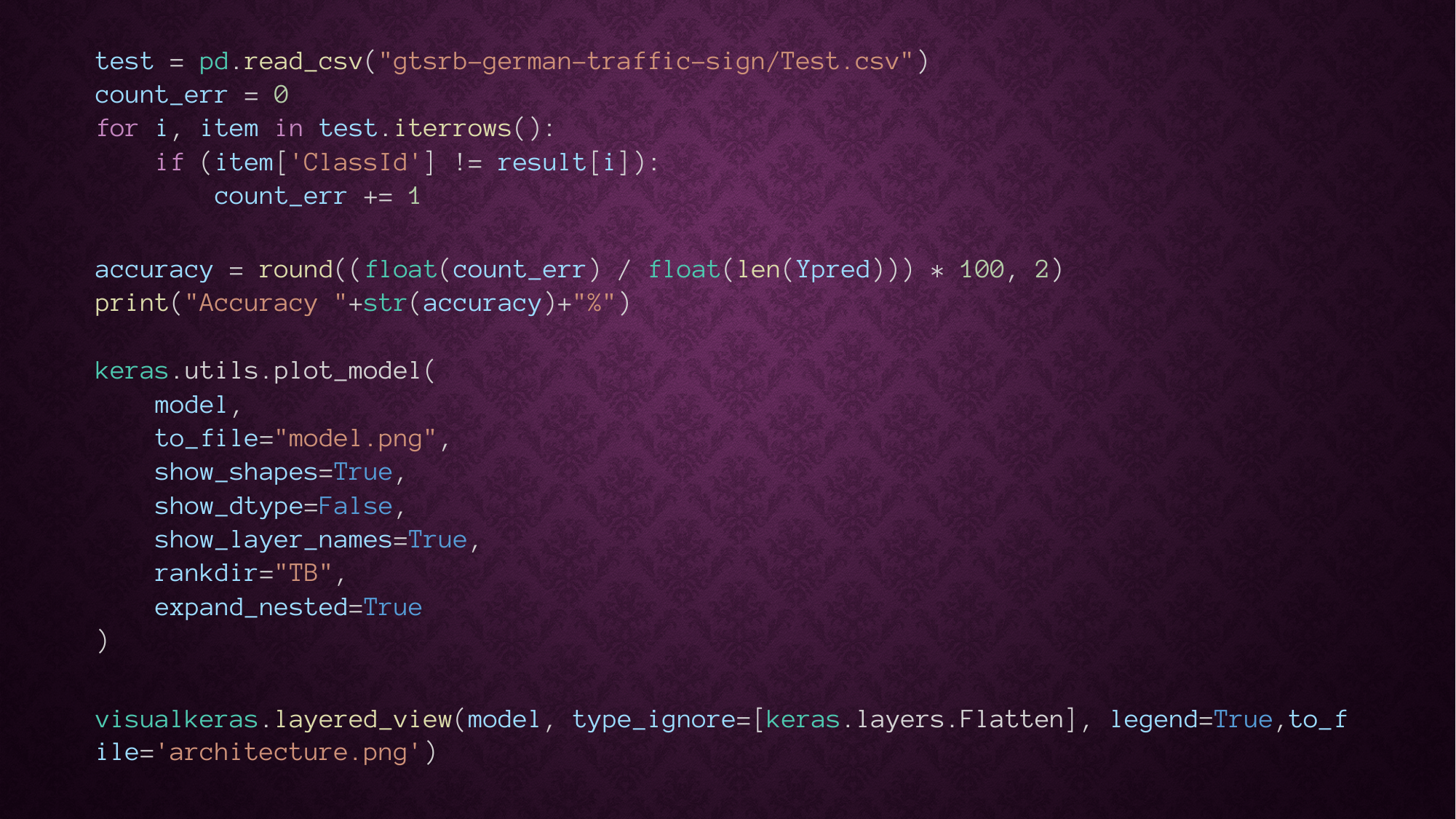

test = pd.read_csv("gtsrb-german-traffic-sign/Test.csv")
count_err = 0
for i, item in test.iterrows():
    if (item['ClassId'] != result[i]):
        count_err += 1

accuracy = round((float(count_err) / float(len(Ypred))) * 100, 2)
print("Accuracy "+str(accuracy)+"%")

keras.utils.plot_model(
    model,
    to_file="model.png",
    show_shapes=True,
    show_dtype=False,
    show_layer_names=True,
    rankdir="TB",
    expand_nested=True
)

visualkeras.layered_view(model, type_ignore=[keras.layers.Flatten], legend=True,to_file='architecture.png')